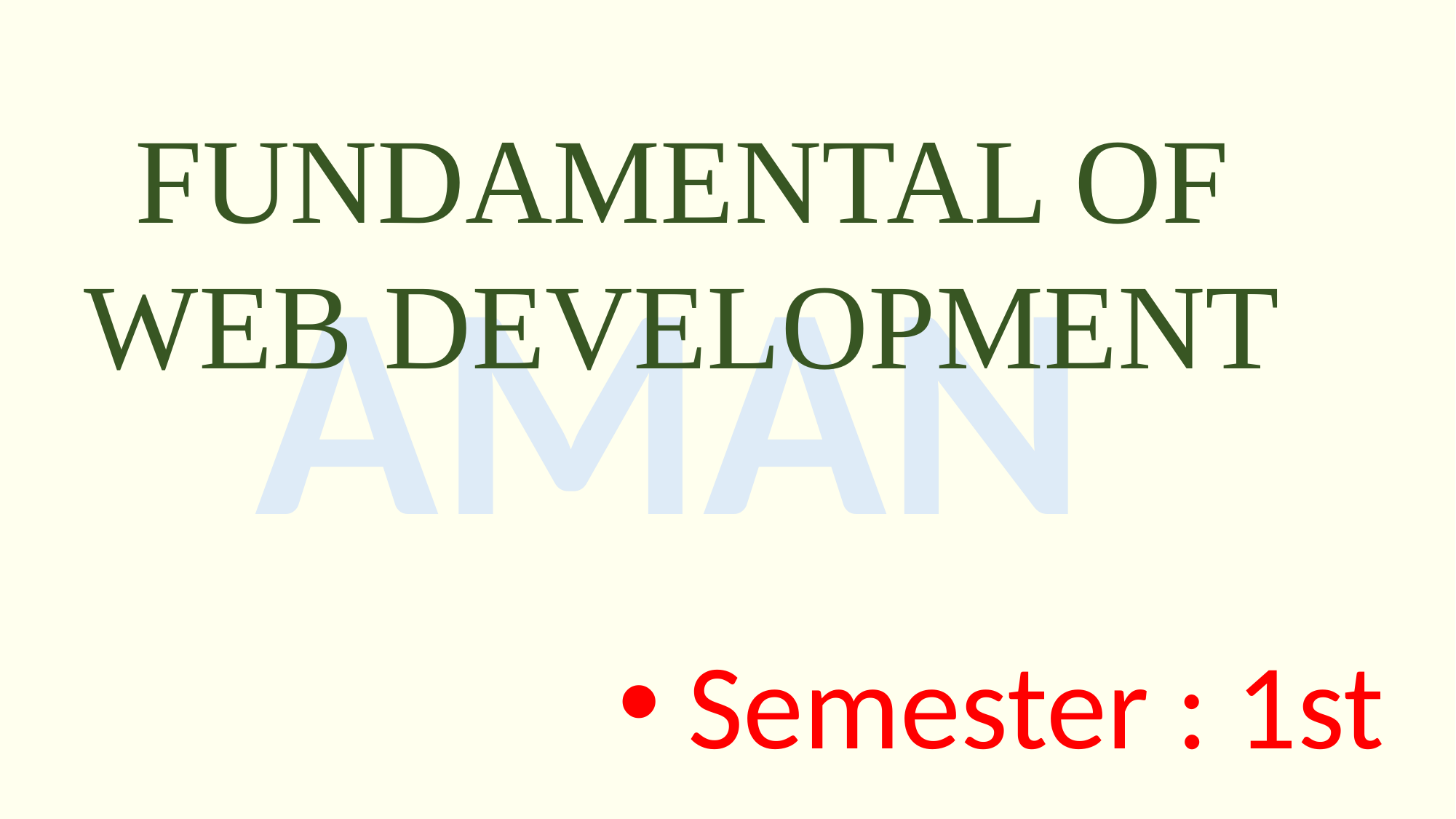

FUNDAMENTAL OF WEB DEVELOPMENT
 Semester : 1st